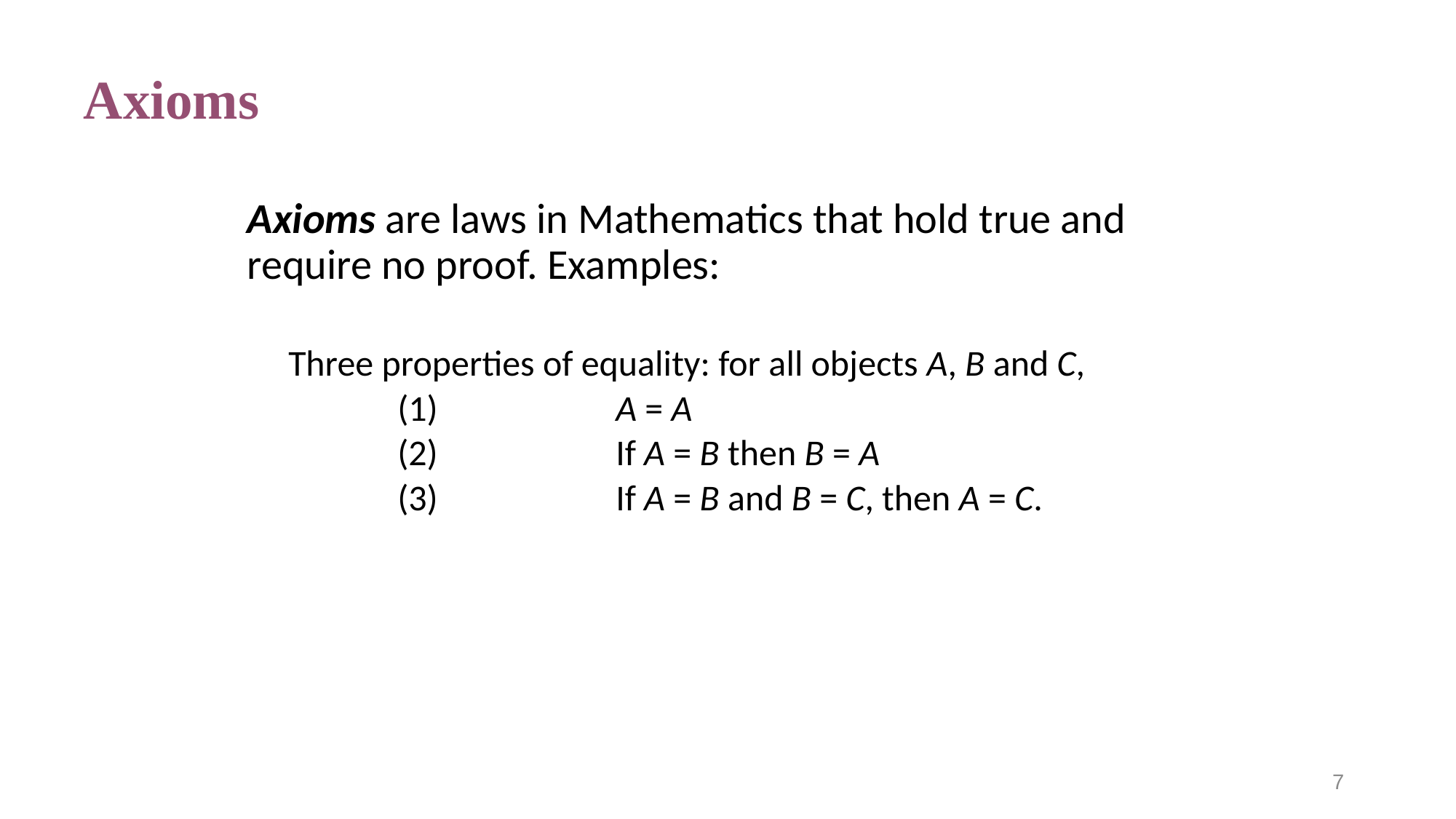

# Axioms
Axioms are laws in Mathematics that hold true and require no proof. Examples:

Three properties of equality: for all objects A, B and C,
	(1)		A = A
	(2)		If A = B then B = A
	(3)		If A = B and B = C, then A = C.

7